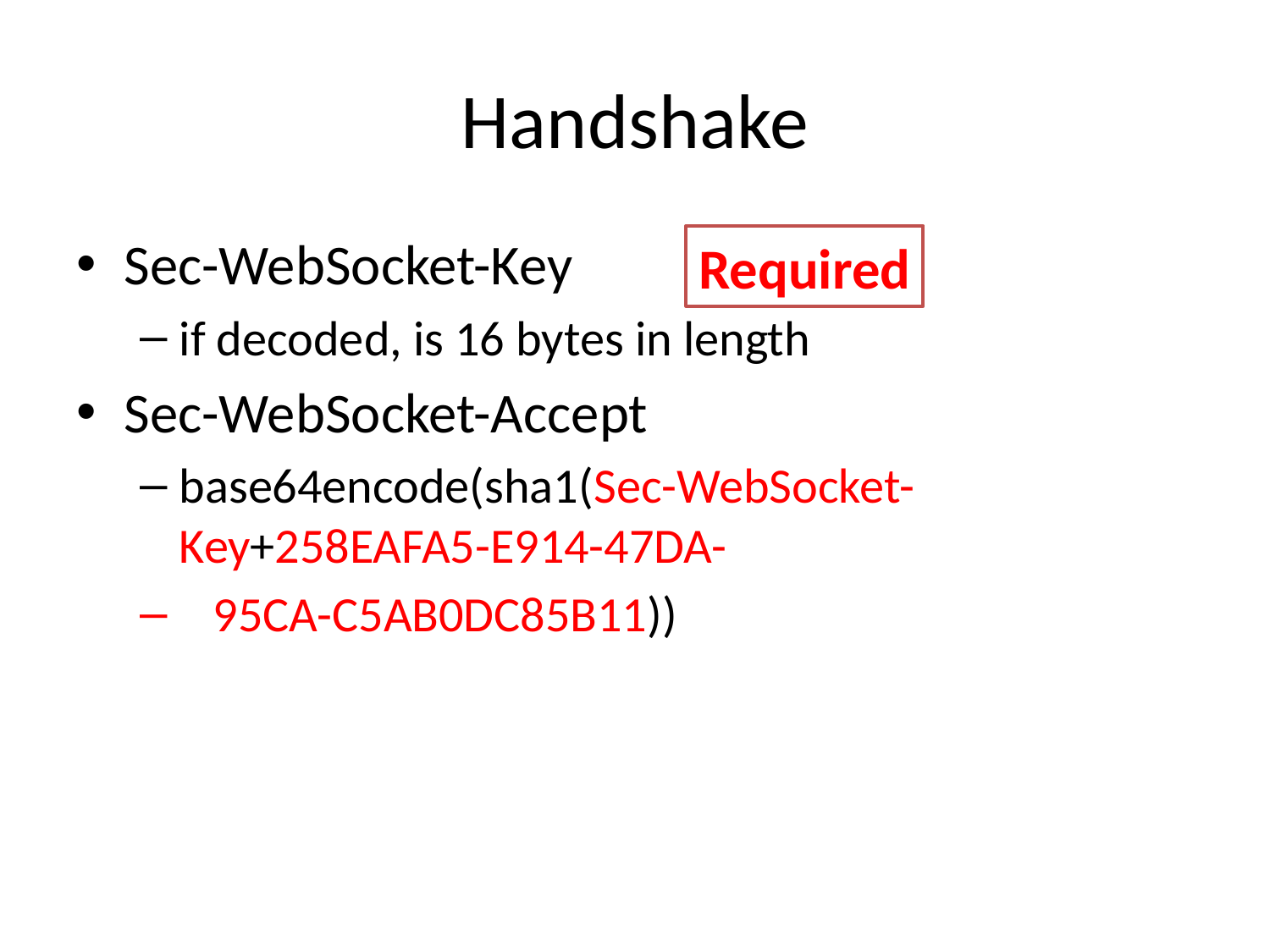

# Handshake
Sec-WebSocket-Key
if decoded, is 16 bytes in length
Sec-WebSocket-Accept
base64encode(sha1(Sec-WebSocket-Key+258EAFA5-E914-47DA-
   95CA-C5AB0DC85B11))

Required